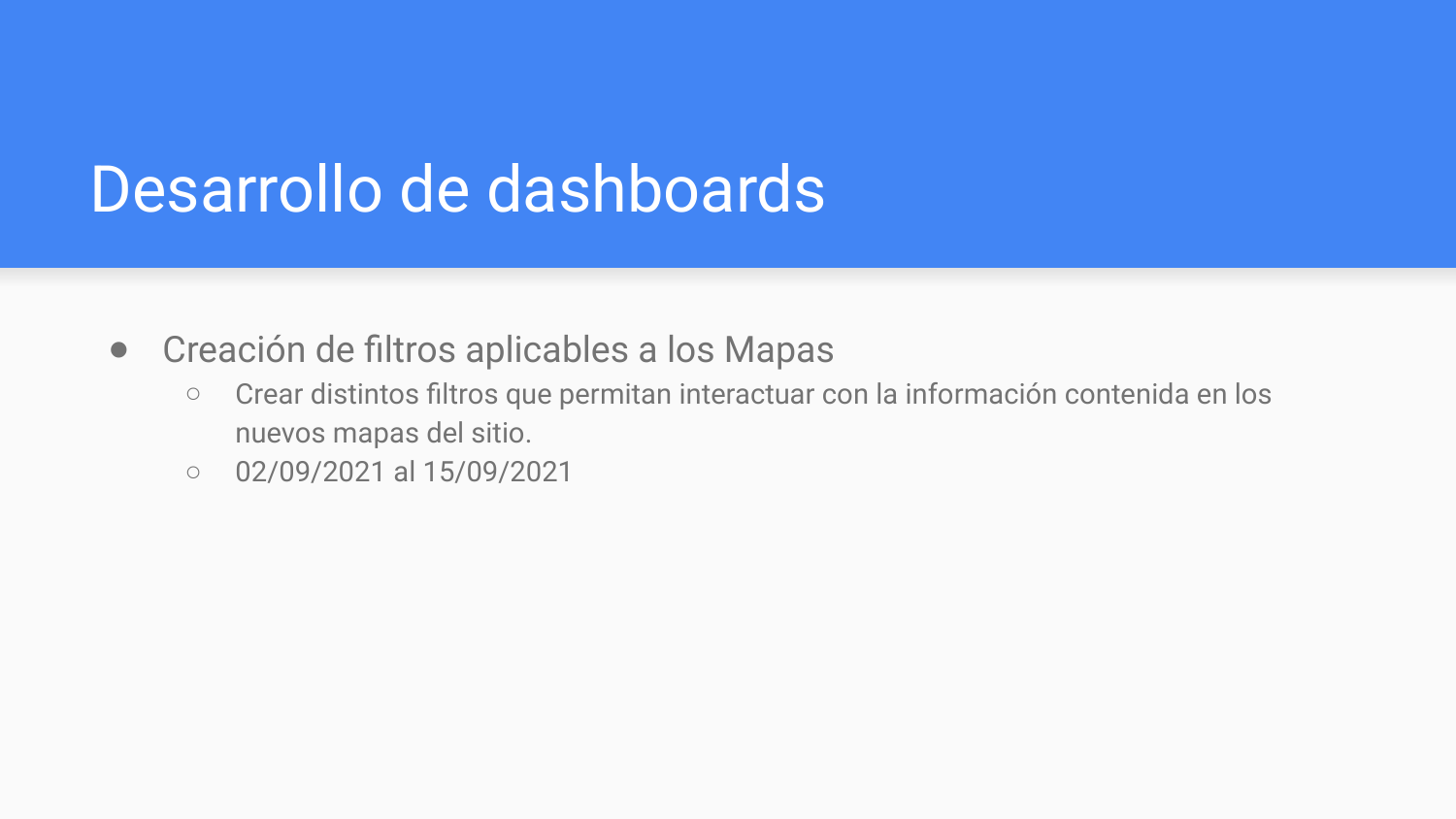

# Desarrollo de dashboards
Creación de filtros aplicables a los Mapas
Crear distintos filtros que permitan interactuar con la información contenida en los nuevos mapas del sitio.
02/09/2021 al 15/09/2021